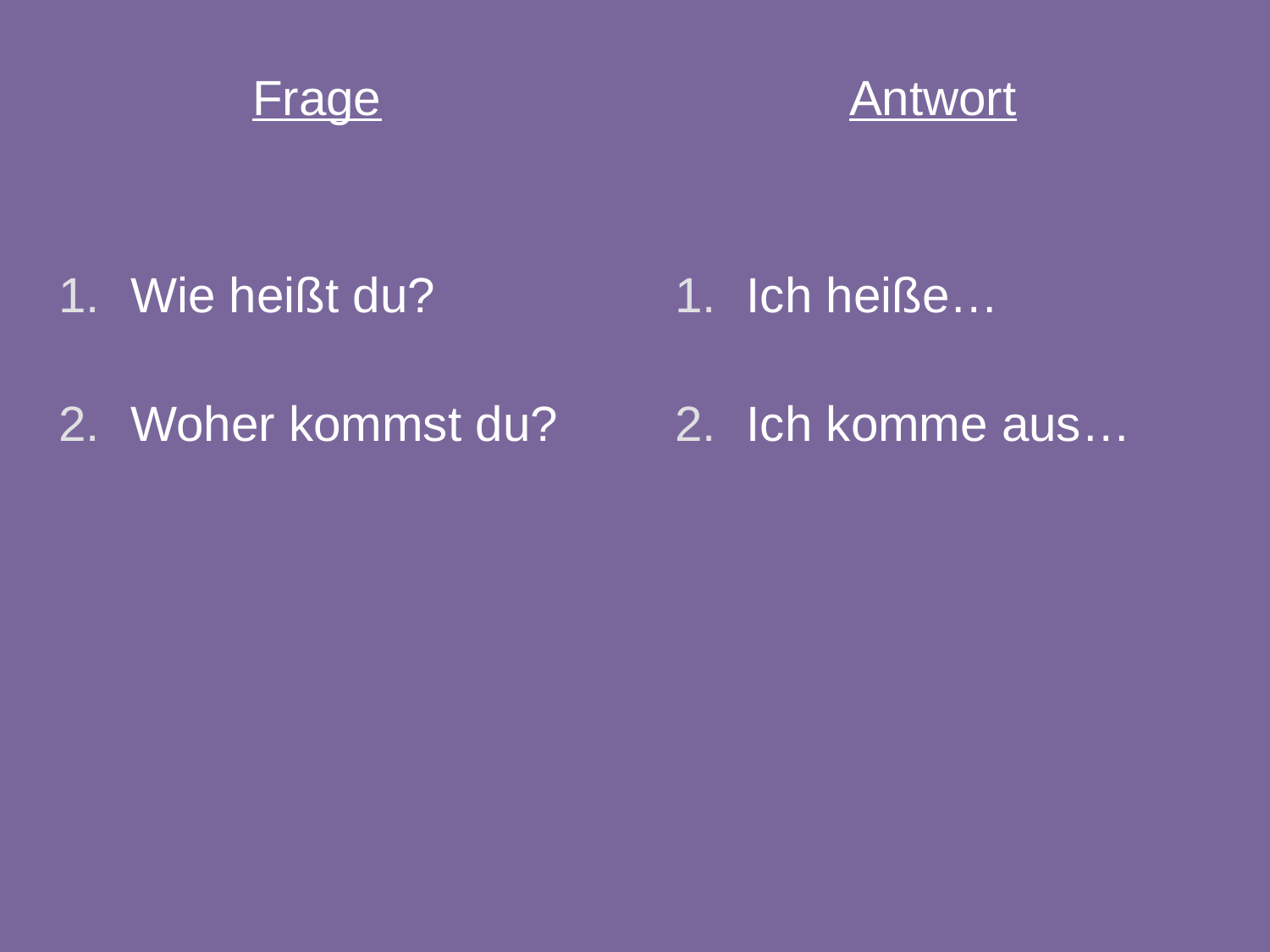

Frage

Wie heißt du?
Woher kommst du?

Antwort

Ich heiße…
Ich komme aus…

19